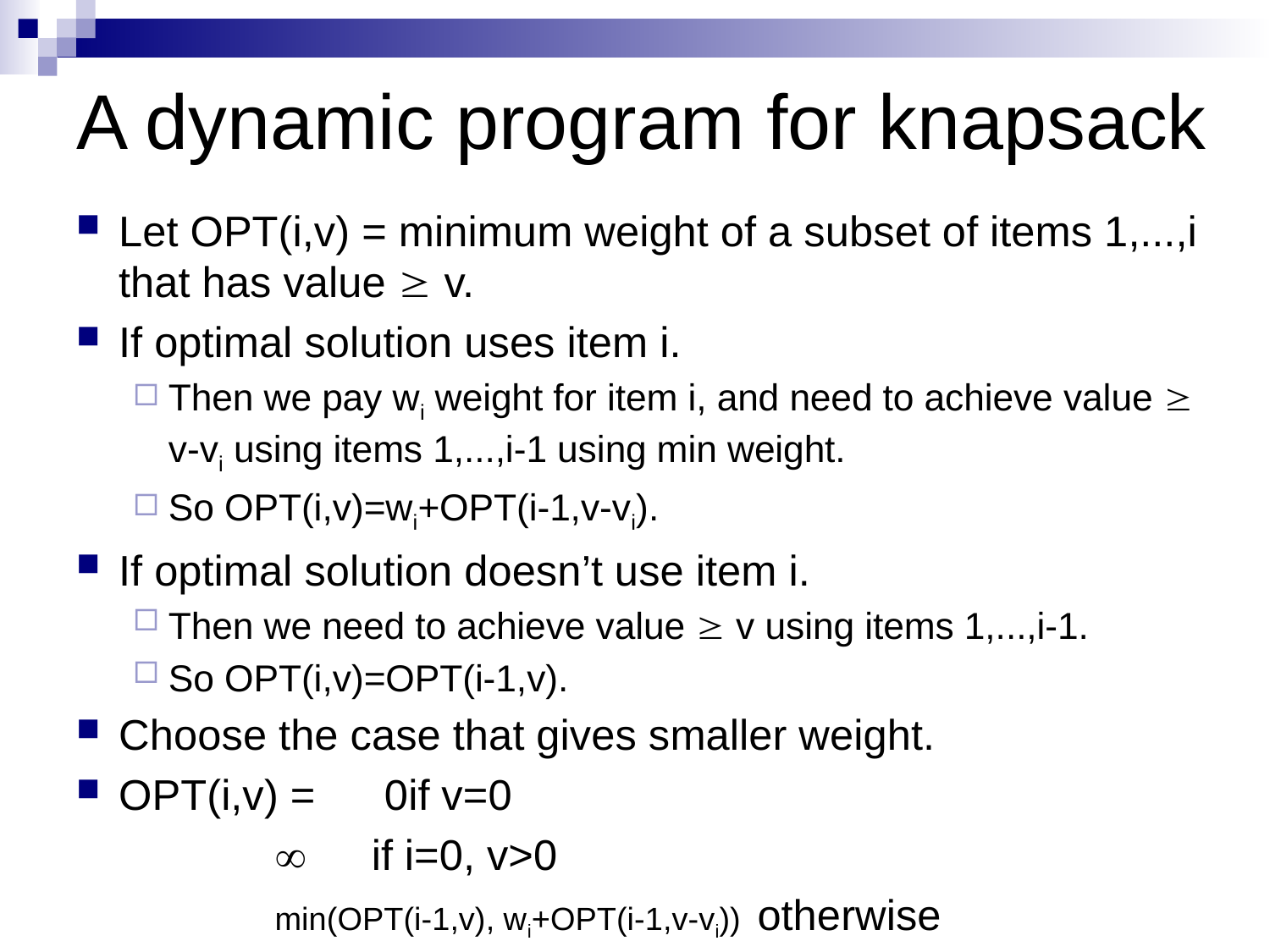

# A dynamic program for knapsack
Let OPT(i,v) = minimum weight of a subset of items 1,...,i that has value ≥ v.
If optimal solution uses item i.
Then we pay wi weight for item i, and need to achieve value ≥ v-vi using items 1,...,i-1 using min weight.
So OPT(i,v)=wi+OPT(i-1,v-vi).
If optimal solution doesn’t use item i.
Then we need to achieve value ≥ v using items 1,...,i-1.
So OPT(i,v)=OPT(i-1,v).
Choose the case that gives smaller weight.
OPT(i,v) = 	0					if v=0
		∞				if i=0, v>0
		min(OPT(i-1,v), wi+OPT(i-1,v-vi)) 	otherwise